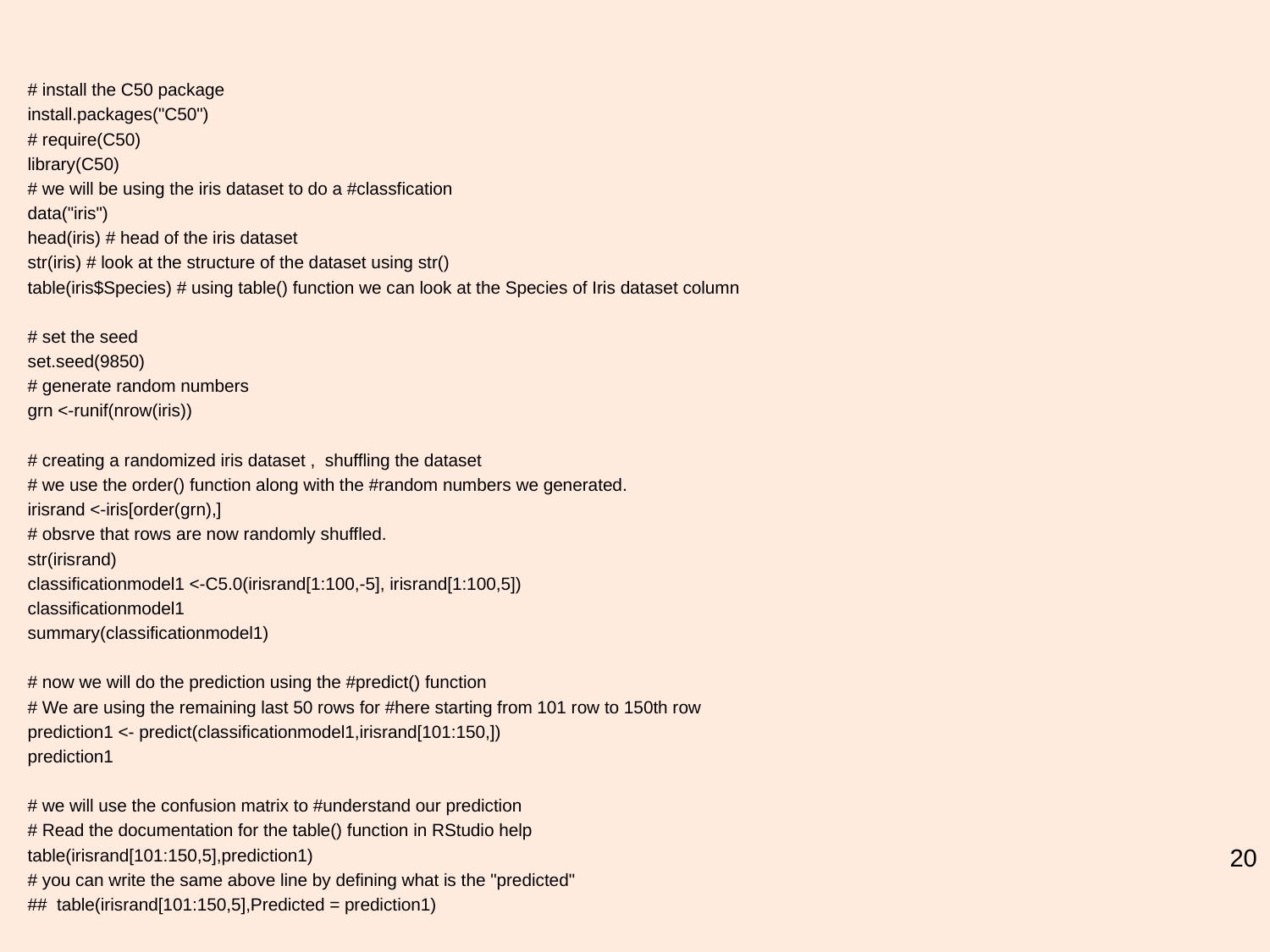

# install the C50 package
install.packages("C50")
# require(C50)
library(C50)
# we will be using the iris dataset to do a #classfication
data("iris")
head(iris) # head of the iris dataset
str(iris) # look at the structure of the dataset using str()
table(iris$Species) # using table() function we can look at the Species of Iris dataset column

# set the seed
set.seed(9850)
# generate random numbers
grn <-runif(nrow(iris))

# creating a randomized iris dataset ,  shuffling the dataset
# we use the order() function along with the #random numbers we generated.
irisrand <-iris[order(grn),]
# obsrve that rows are now randomly shuffled.
str(irisrand)
classificationmodel1 <-C5.0(irisrand[1:100,-5], irisrand[1:100,5])
classificationmodel1
summary(classificationmodel1)

# now we will do the prediction using the #predict() function
# We are using the remaining last 50 rows for #here starting from 101 row to 150th row
prediction1 <- predict(classificationmodel1,irisrand[101:150,])
prediction1

# we will use the confusion matrix to #understand our prediction
# Read the documentation for the table() function in RStudio help
table(irisrand[101:150,5],prediction1)
# you can write the same above line by defining what is the "predicted"
##  table(irisrand[101:150,5],Predicted = prediction1)
20